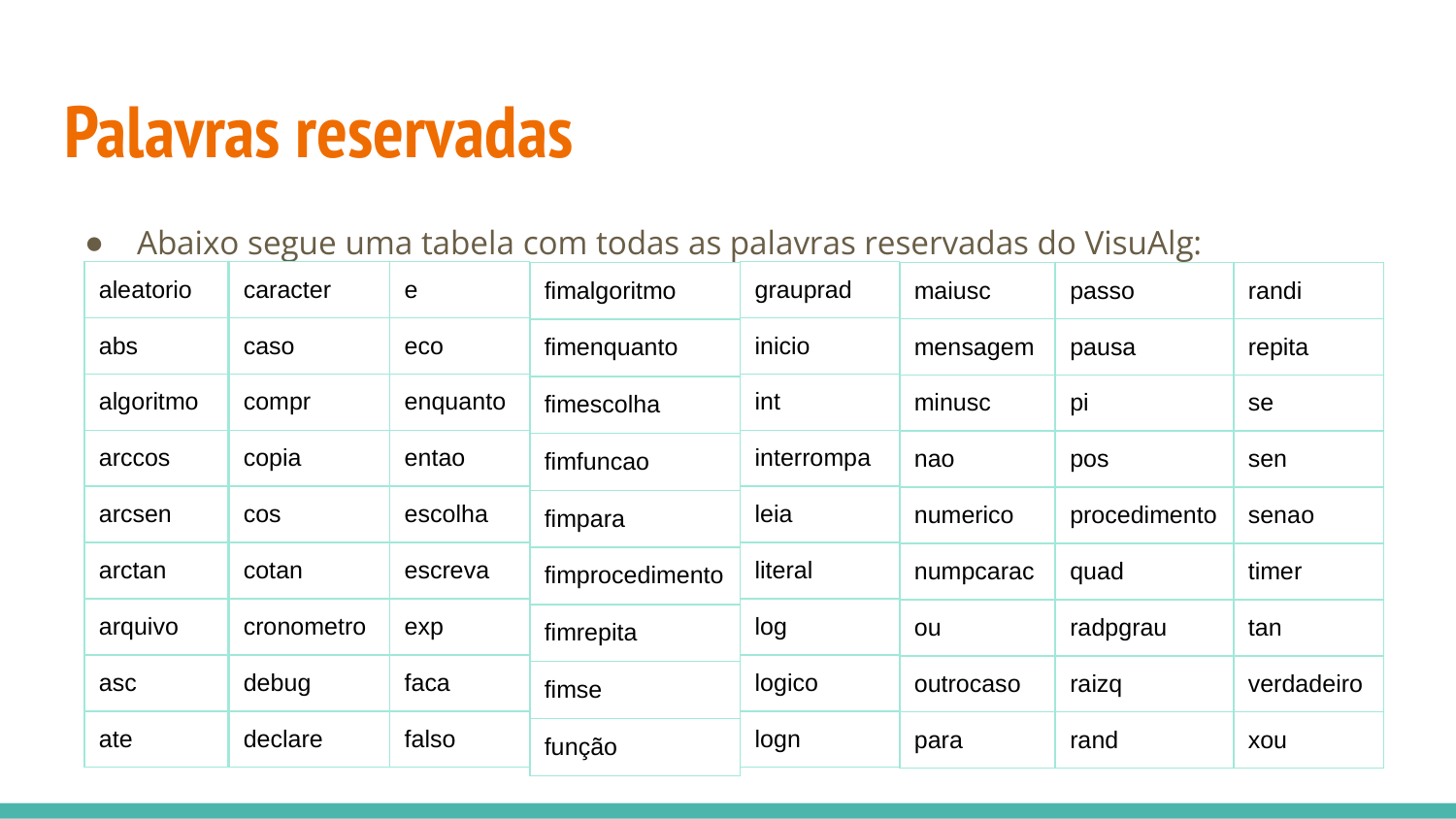

# Palavras reservadas
Abaixo segue uma tabela com todas as palavras reservadas do VisuAlg:

| aleatorio |
| --- |
| abs |
| algoritmo |
| arccos |
| arcsen |
| arctan |
| arquivo |
| asc |
| ate |
| caracter |
| --- |
| caso |
| compr |
| copia |
| cos |
| cotan |
| cronometro |
| debug |
| declare |
| e |
| --- |
| eco |
| enquanto |
| entao |
| escolha |
| escreva |
| exp |
| faca |
| falso |
| grauprad |
| --- |
| inicio |
| int |
| interrompa |
| leia |
| literal |
| log |
| logico |
| logn |
| fimalgoritmo |
| --- |
| fimenquanto |
| fimescolha |
| fimfuncao |
| fimpara |
| fimprocedimento |
| fimrepita |
| fimse |
| função |
| maiusc |
| --- |
| mensagem |
| minusc |
| nao |
| numerico |
| numpcarac |
| ou |
| outrocaso |
| para |
| passo |
| --- |
| pausa |
| pi |
| pos |
| procedimento |
| quad |
| radpgrau |
| raizq |
| rand |
| randi |
| --- |
| repita |
| se |
| sen |
| senao |
| timer |
| tan |
| verdadeiro |
| xou |